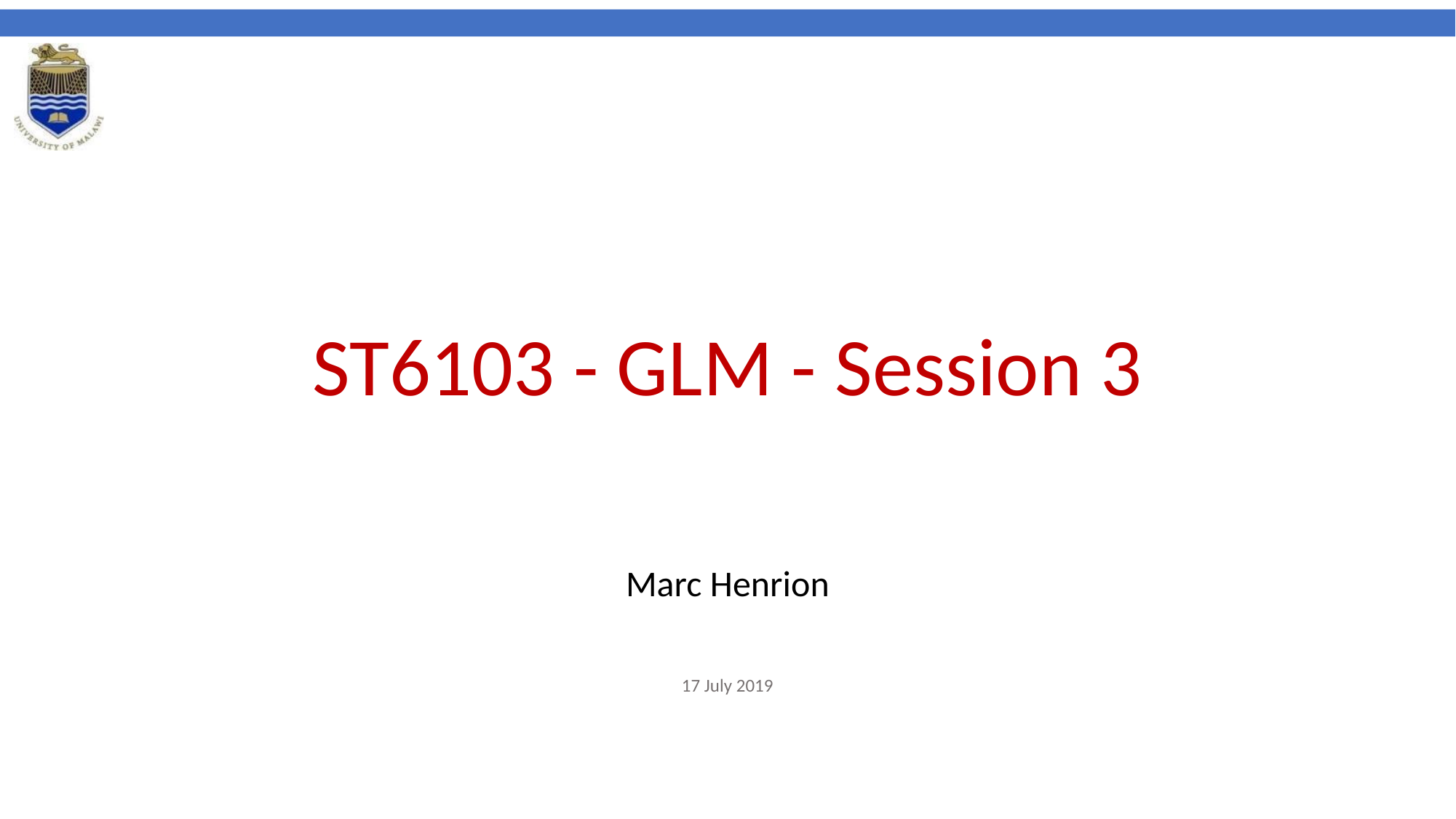

# ST6103 - GLM - Session 3
Marc Henrion
17 July 2019